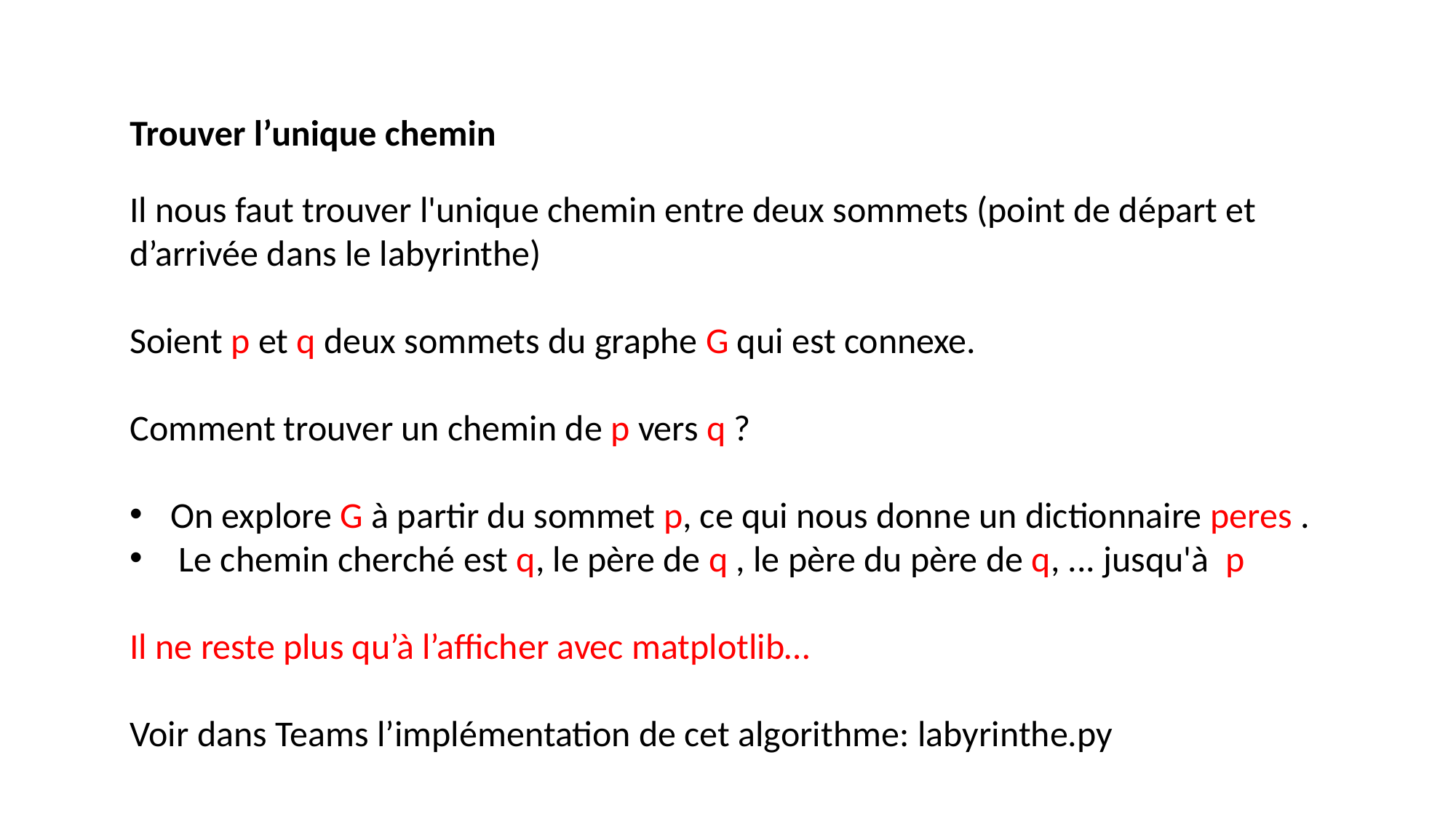

Trouver l’unique chemin

Il nous faut trouver l'unique chemin entre deux sommets (point de départ et d’arrivée dans le labyrinthe)

Soient p et q deux sommets du graphe G qui est connexe.

Comment trouver un chemin de p vers q ?

On explore G à partir du sommet p, ce qui nous donne un dictionnaire peres .
 Le chemin cherché est q, le père de q , le père du père de q, ... jusqu'à  p

Il ne reste plus qu’à l’afficher avec matplotlib…

Voir dans Teams l’implémentation de cet algorithme: labyrinthe.py